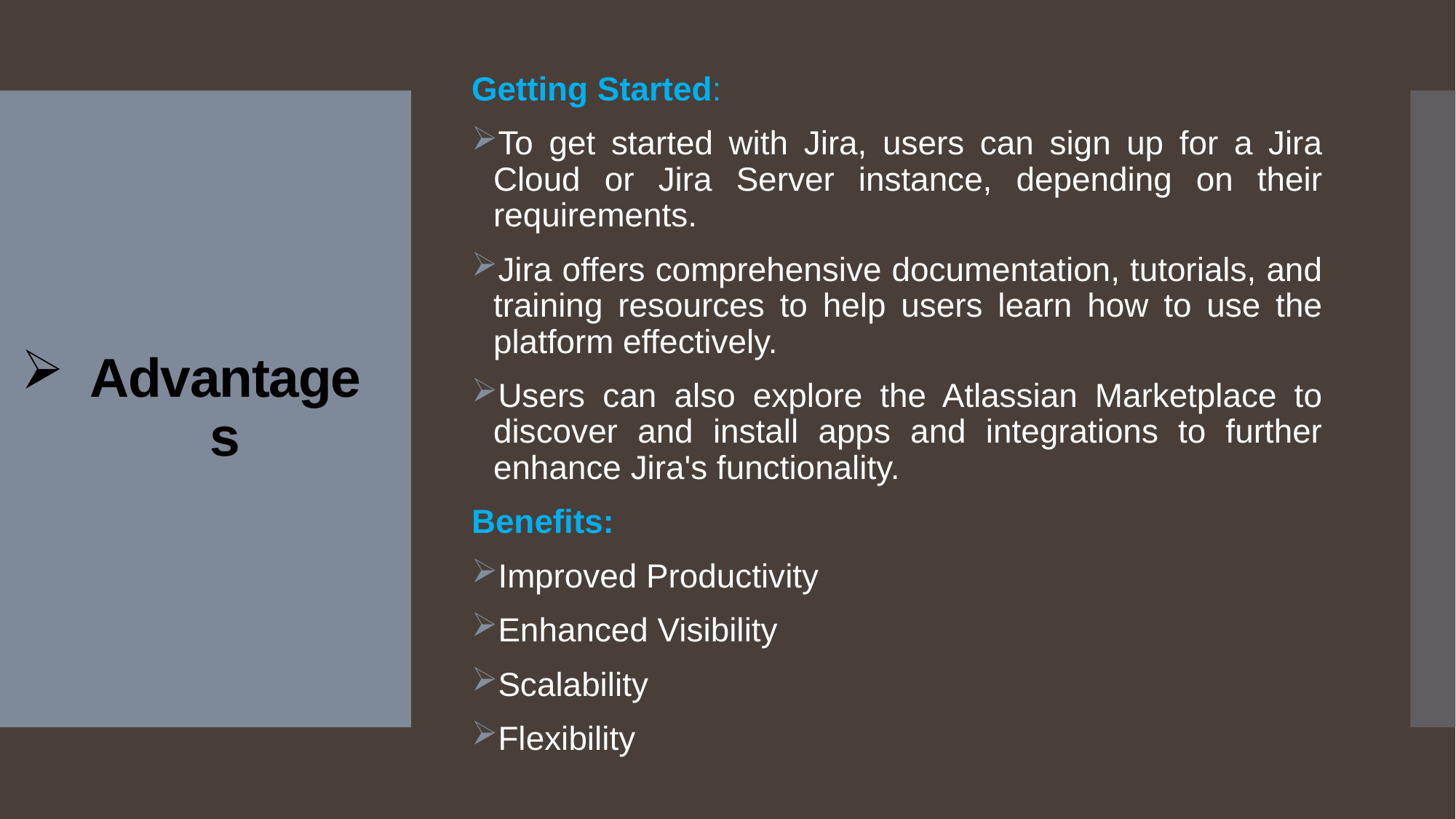

Getting Started:
To get started with Jira, users can sign up for a Jira Cloud or Jira Server instance, depending on their requirements.
Jira offers comprehensive documentation, tutorials, and training resources to help users learn how to use the platform effectively.
Users can also explore the Atlassian Marketplace to discover and install apps and integrations to further enhance Jira's functionality.
Benefits:
Improved Productivity
Enhanced Visibility
Scalability
Flexibility

# Advantages